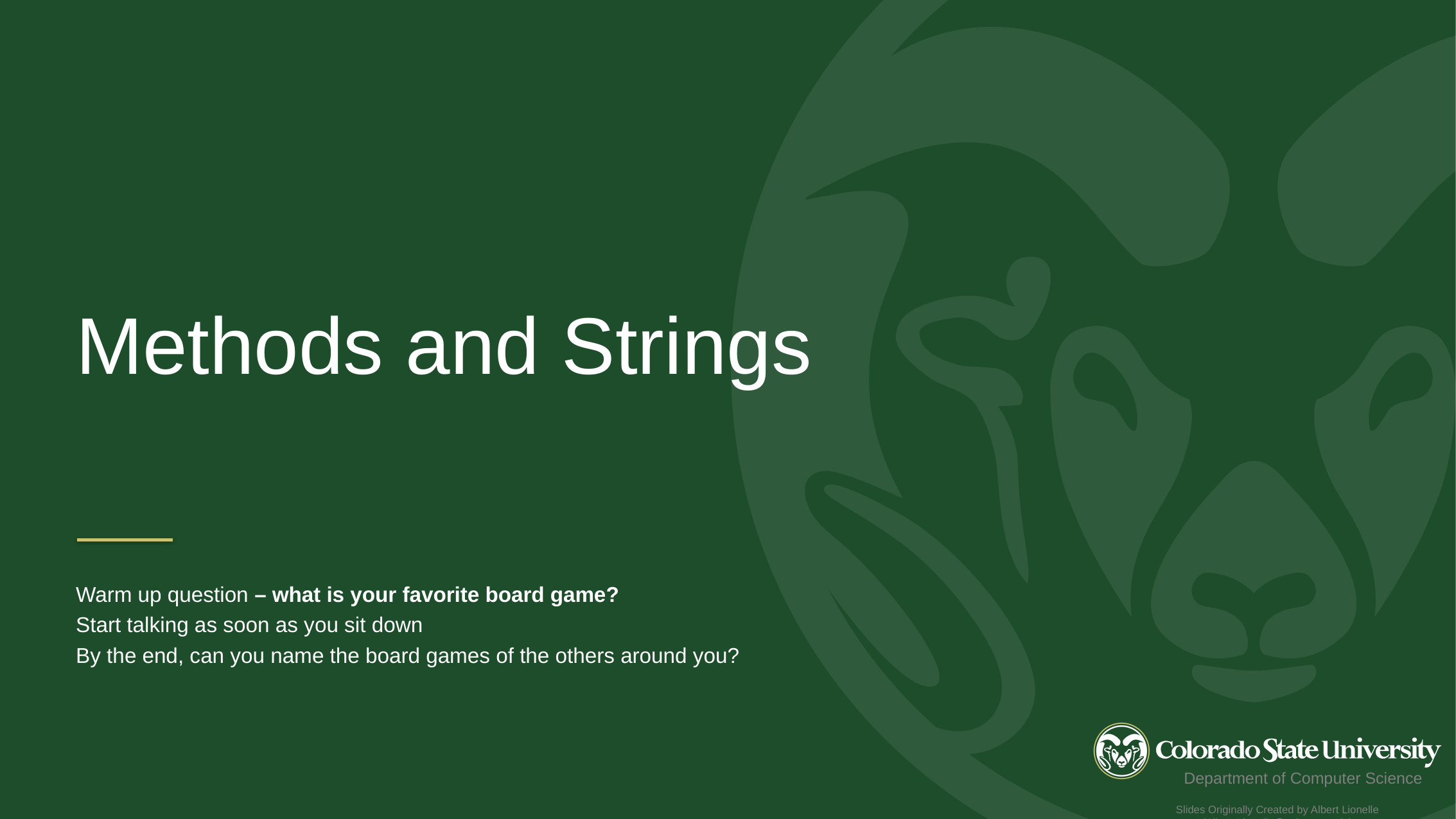

Methods and Strings
Warm up question – what is your favorite board game?
Start talking as soon as you sit down
By the end, can you name the board games of the others around you?